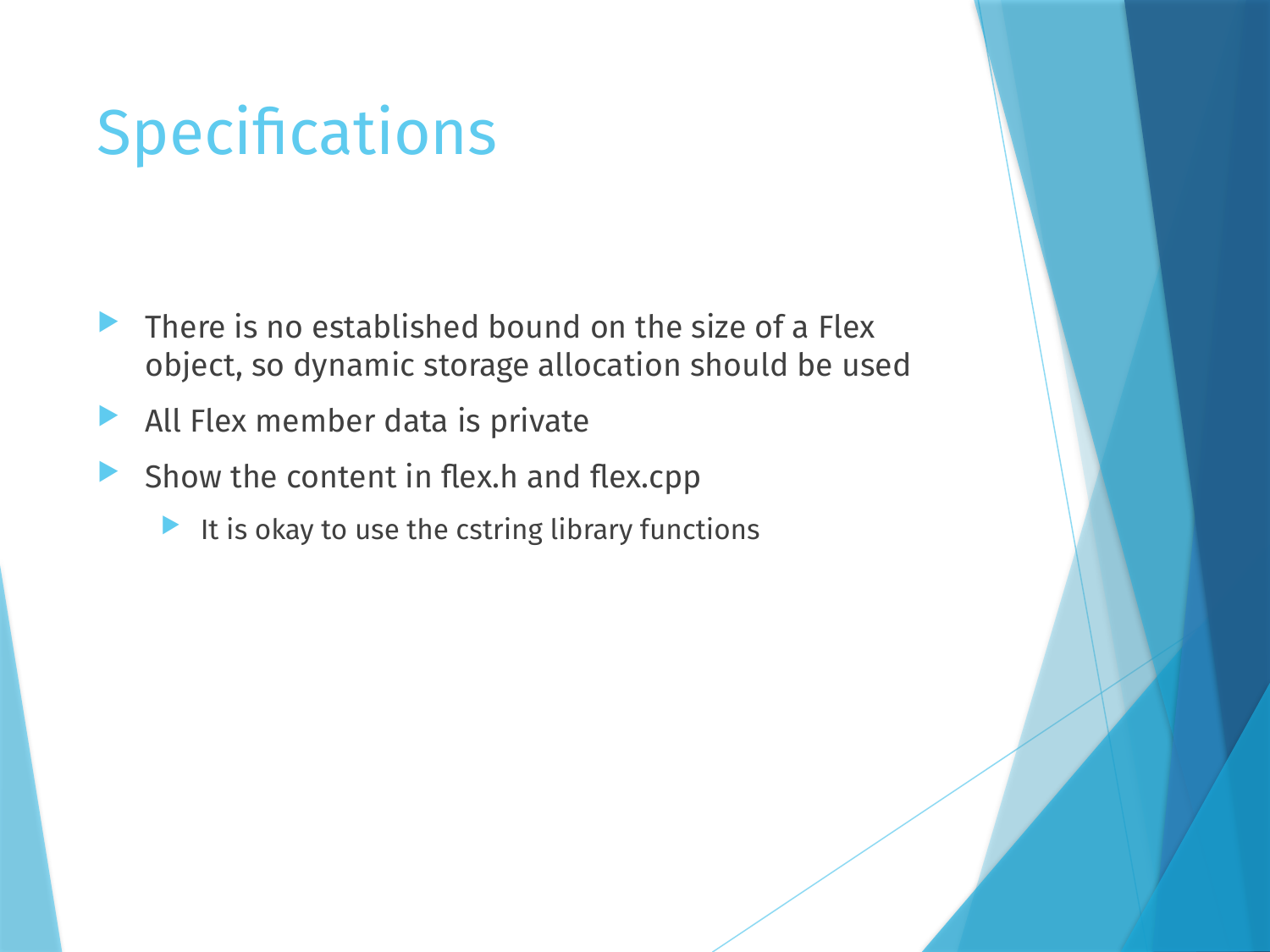

# Specifications
There is no established bound on the size of a Flex object, so dynamic storage allocation should be used
All Flex member data is private
Show the content in flex.h and flex.cpp
It is okay to use the cstring library functions